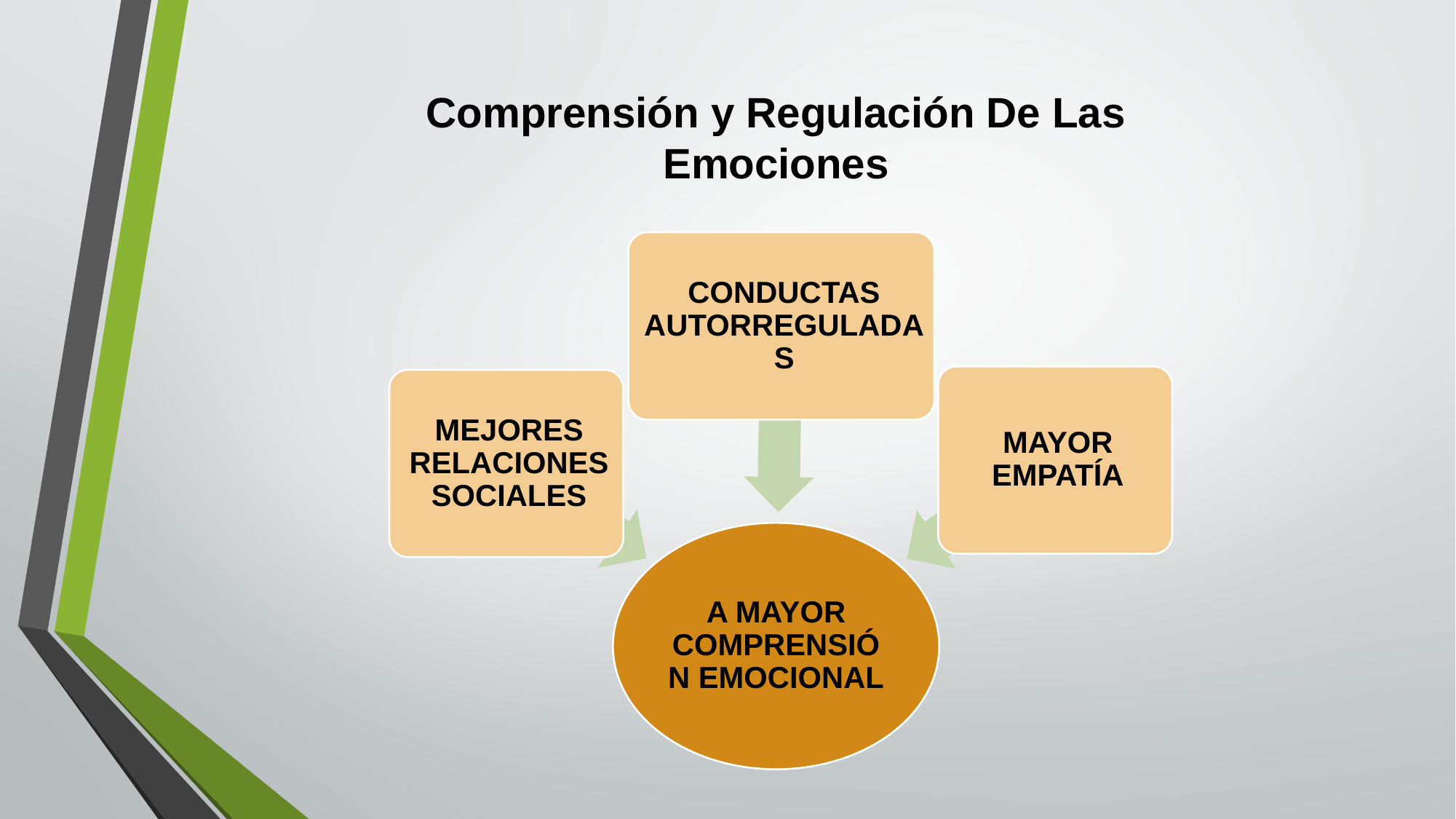

Comprensión y Regulación De Las Emociones
A MAYOR COMPRENSIÓN EMOCIONAL
MEJORES RELACIONES SOCIALES
CONDUCTAS AUTORREGULADAS
MAYOR EMPATÍA